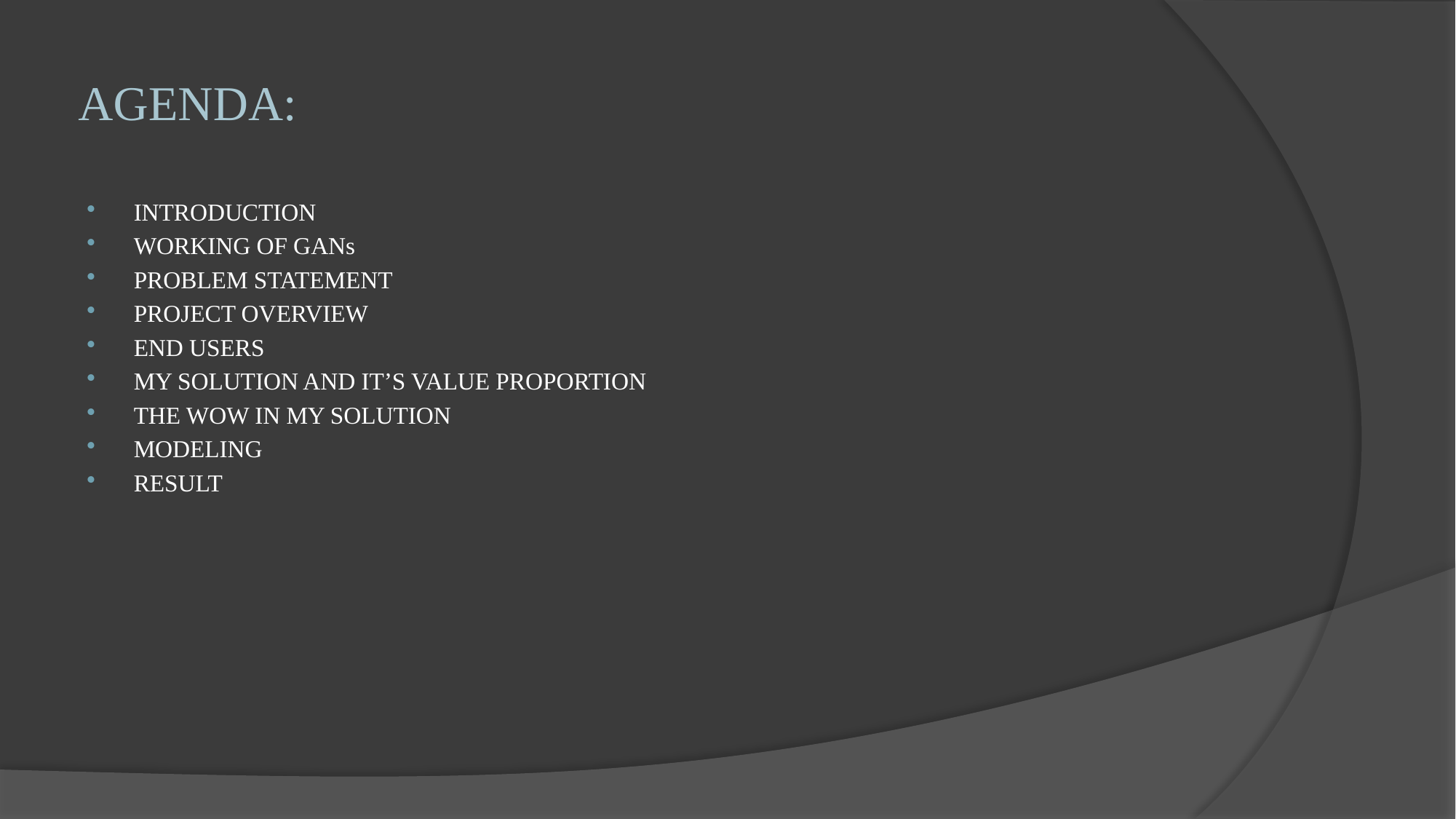

# AGENDA:
INTRODUCTION
WORKING OF GANs
PROBLEM STATEMENT
PROJECT OVERVIEW
END USERS
MY SOLUTION AND IT’S VALUE PROPORTION
THE WOW IN MY SOLUTION
MODELING
RESULT